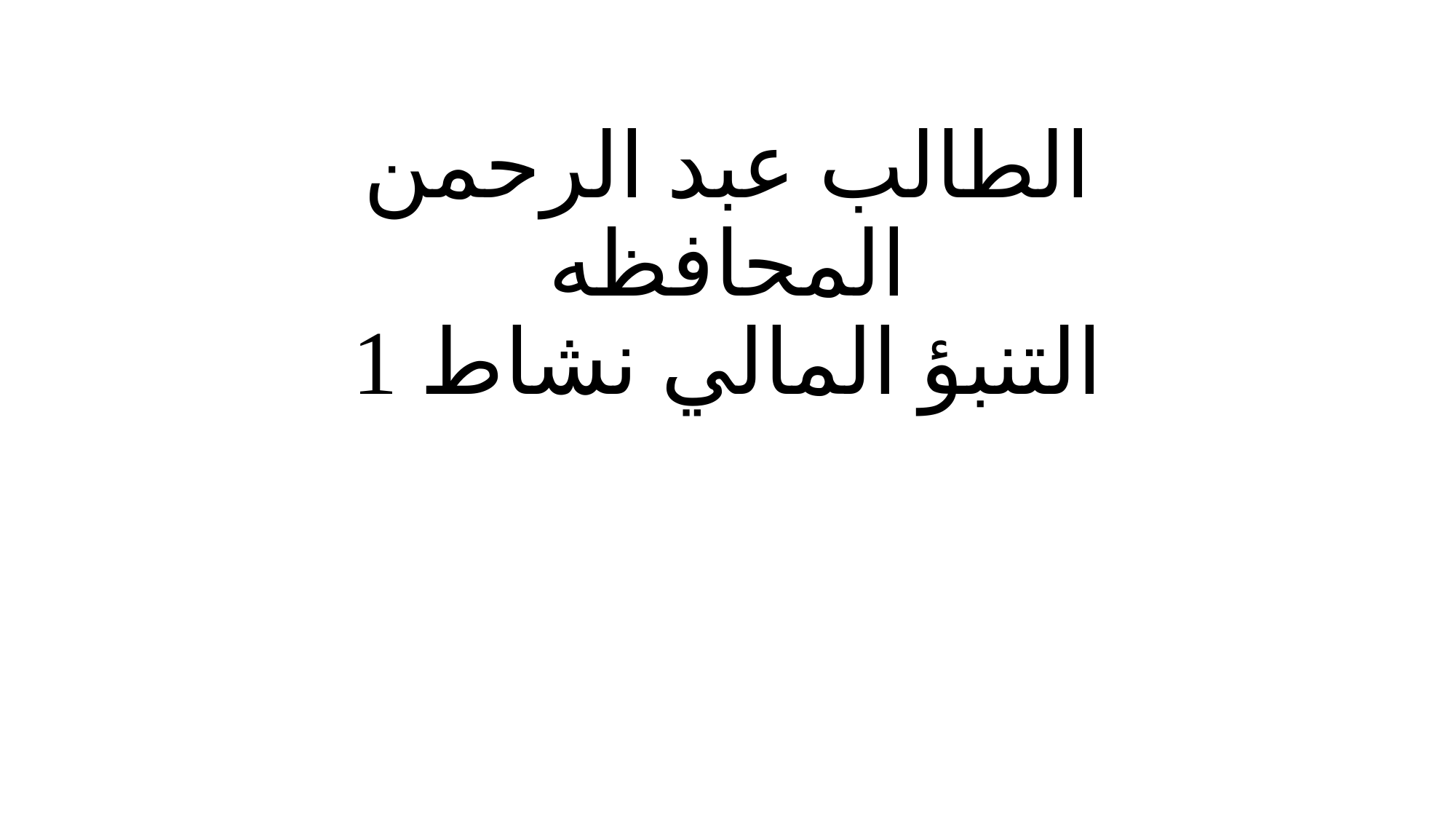

# الطالب عبد الرحمن المحافظه التنبؤ المالي نشاط 1